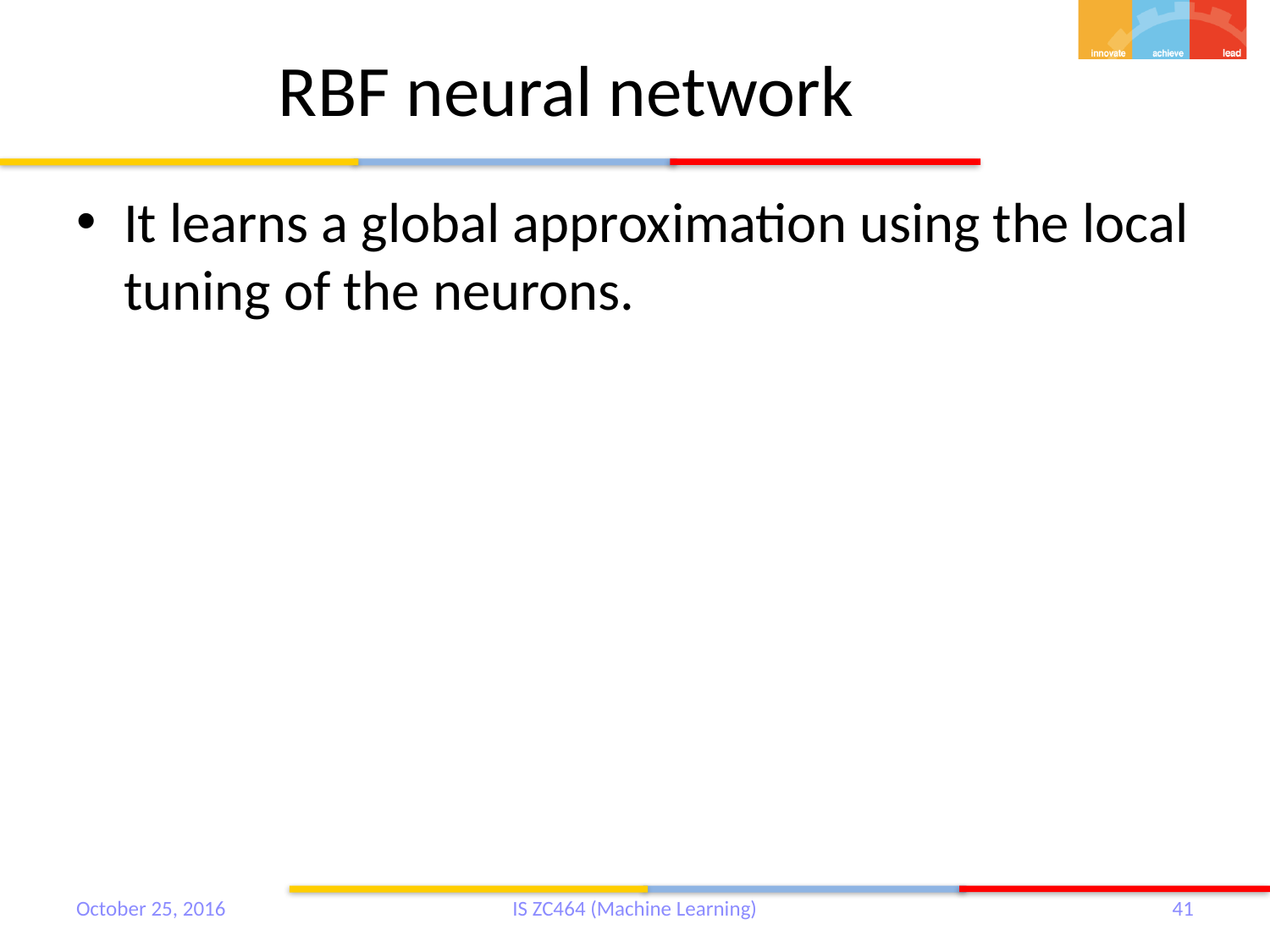

# RBF neural network
It learns a global approximation using the local tuning of the neurons.

October 25, 2016
IS ZC464 (Machine Learning)
41